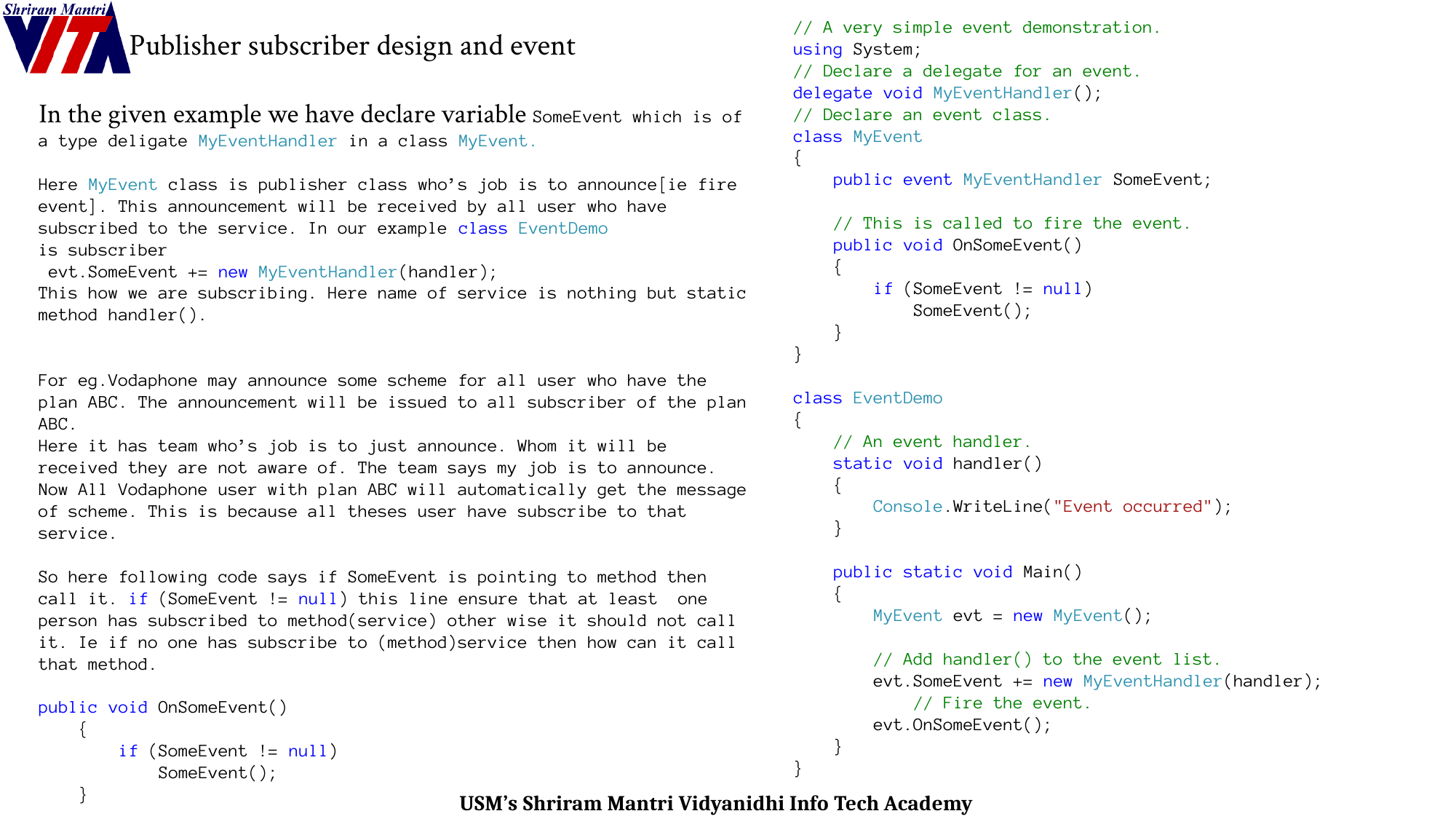

# Publisher subscriber design and event
// A very simple event demonstration.
using System;
// Declare a delegate for an event.
delegate void MyEventHandler();
// Declare an event class.
class MyEvent
{
    public event MyEventHandler SomeEvent;

    // This is called to fire the event.
    public void OnSomeEvent()
    {
        if (SomeEvent != null)
            SomeEvent();
    }
}

class EventDemo
{
    // An event handler.
    static void handler()
    {
        Console.WriteLine("Event occurred");
    }

    public static void Main()
    {
        MyEvent evt = new MyEvent();

        // Add handler() to the event list.
        evt.SomeEvent += new MyEventHandler(handler);
            // Fire the event.
        evt.OnSomeEvent();
    }
}

In the given example we have declare variable SomeEvent which is of a type deligate MyEventHandler in a class MyEvent.

Here MyEvent class is publisher class who’s job is to announce[ie fire event]. This announcement will be received by all user who have subscribed to the service. In our example class EventDemo
is subscriber
 evt.SomeEvent += new MyEventHandler(handler);
This how we are subscribing. Here name of service is nothing but static method handler().

For eg.Vodaphone may announce some scheme for all user who have the plan ABC. The announcement will be issued to all subscriber of the plan ABC.
Here it has team who’s job is to just announce. Whom it will be received they are not aware of. The team says my job is to announce.
Now All Vodaphone user with plan ABC will automatically get the message of scheme. This is because all theses user have subscribe to that service.

So here following code says if SomeEvent is pointing to method then call it. if (SomeEvent != null) this line ensure that at least  one person has subscribed to method(service) other wise it should not call it. Ie if no one has subscribe to (method)service then how can it call that method.

public void OnSomeEvent()
    {
        if (SomeEvent != null)
            SomeEvent();
    }